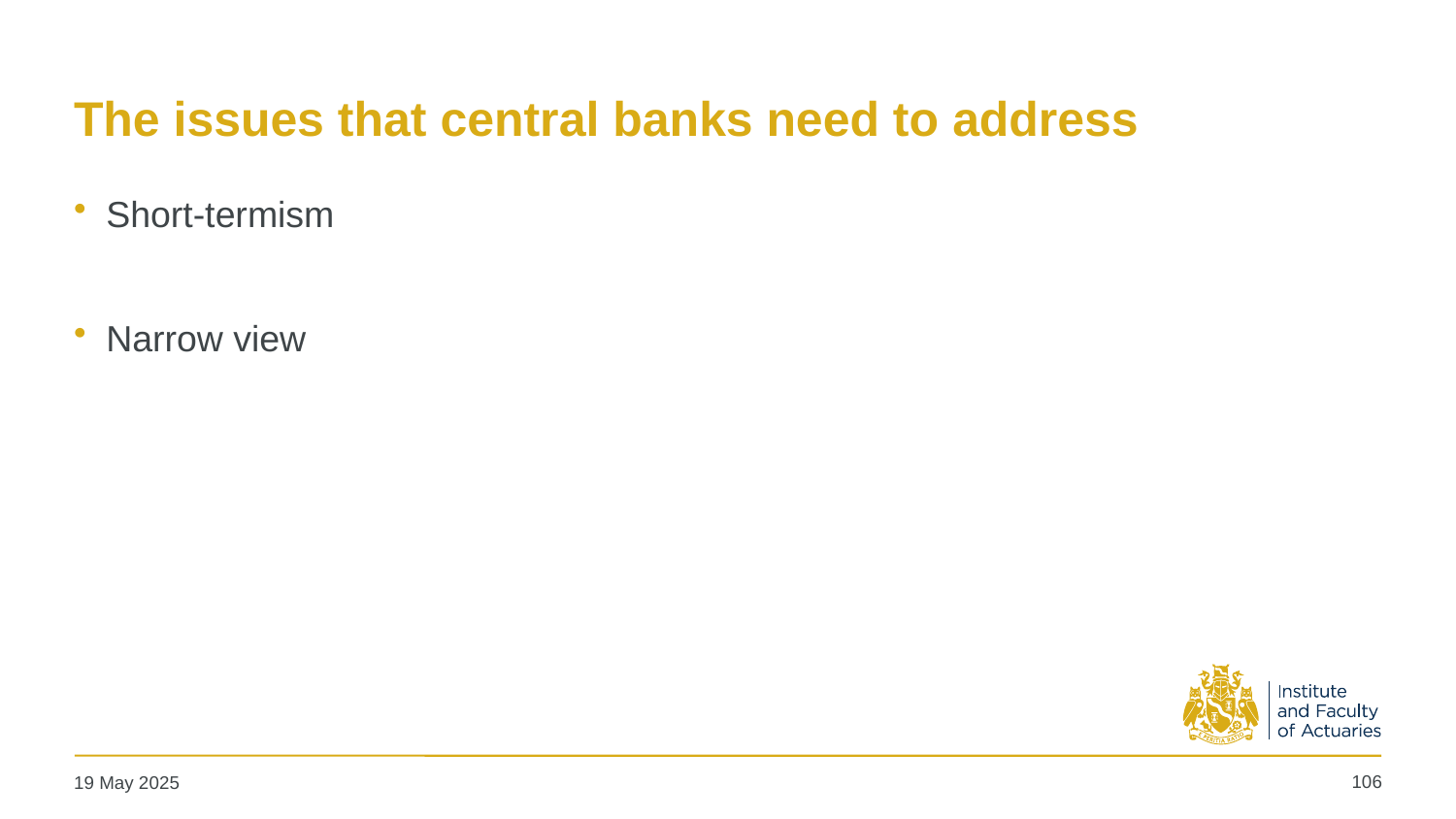

# The issues that central banks need to address
Short-termism

Narrow view

106
19 May 2025